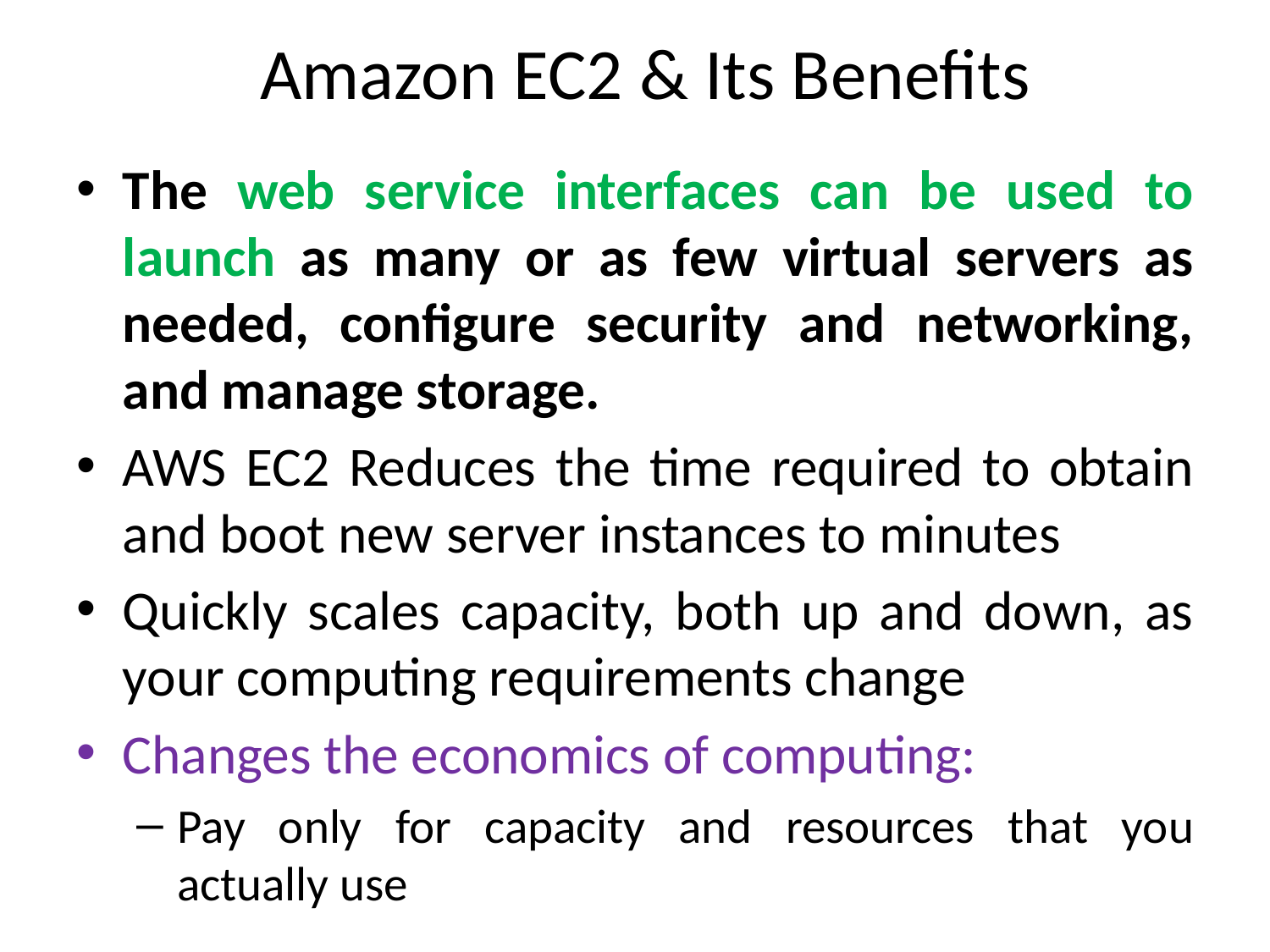

# Amazon EC2 & Its Benefits
The web service interfaces can be used to launch as many or as few virtual servers as needed, configure security and networking, and manage storage.
AWS EC2 Reduces the time required to obtain and boot new server instances to minutes
Quickly scales capacity, both up and down, as your computing requirements change
Changes the economics of computing:
Pay only for capacity and resources that you actually use